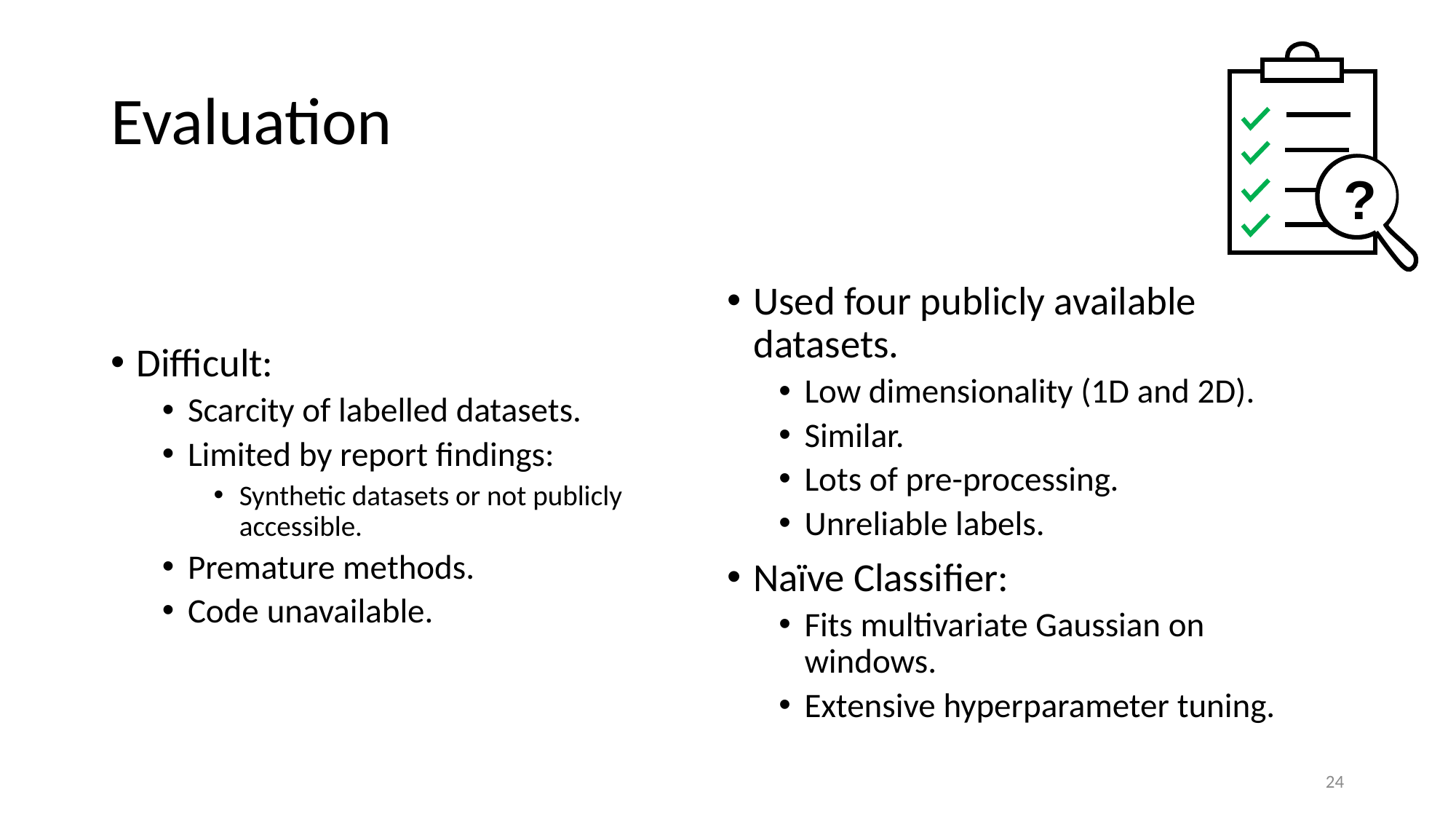

# Evaluation

?

Difficult:
Scarcity of labelled datasets.
Limited by report findings:
Synthetic datasets or not publicly accessible.
Premature methods.
Code unavailable.

Used four publicly available datasets.
Low dimensionality (1D and 2D).
Similar.
Lots of pre-processing.
Unreliable labels.
Naïve Classifier:
Fits multivariate Gaussian on windows.
Extensive hyperparameter tuning.
24